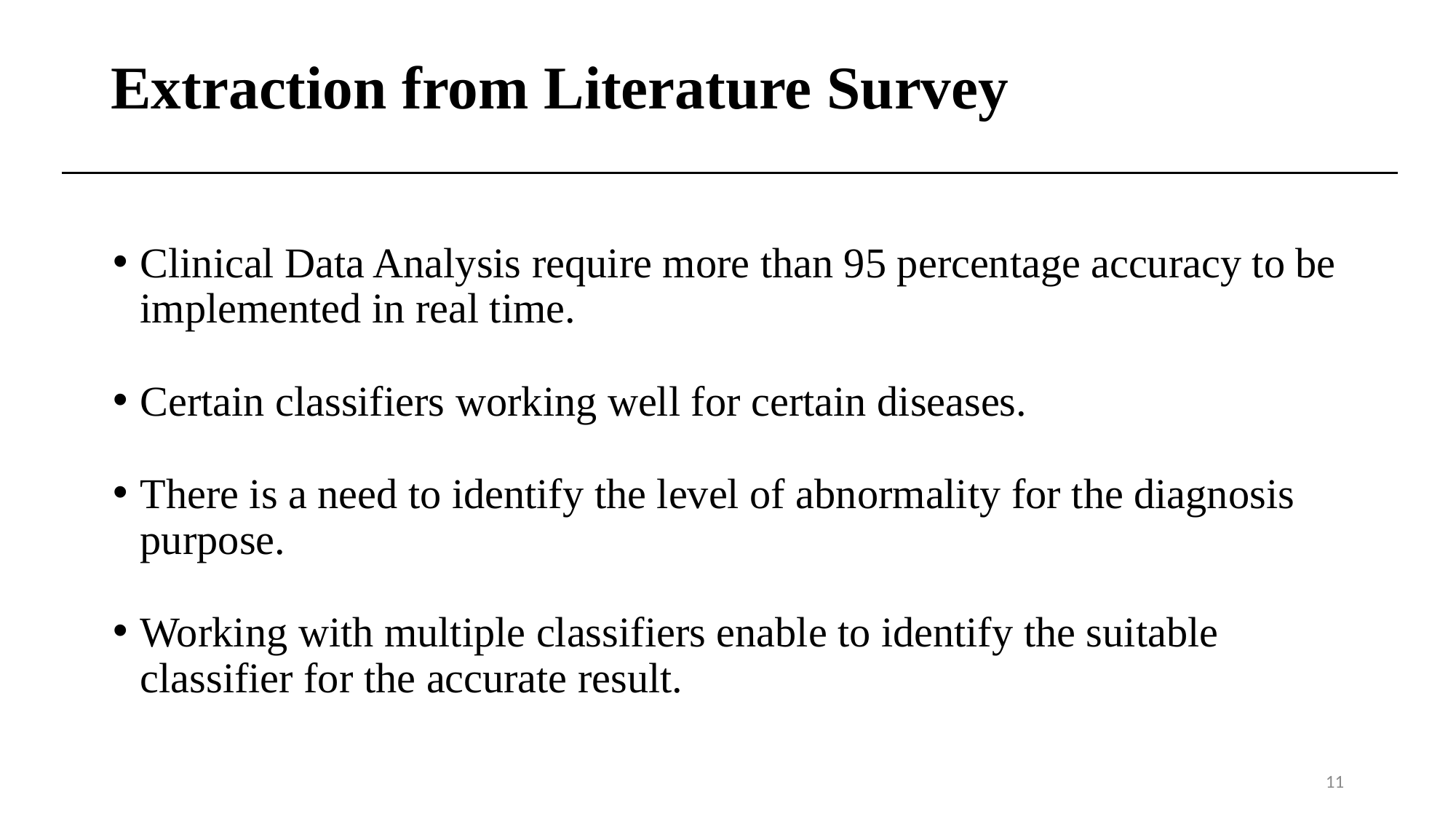

# Extraction from Literature Survey
Clinical Data Analysis require more than 95 percentage accuracy to be implemented in real time.

Certain classifiers working well for certain diseases.

There is a need to identify the level of abnormality for the diagnosis purpose.

Working with multiple classifiers enable to identify the suitable classifier for the accurate result.
11